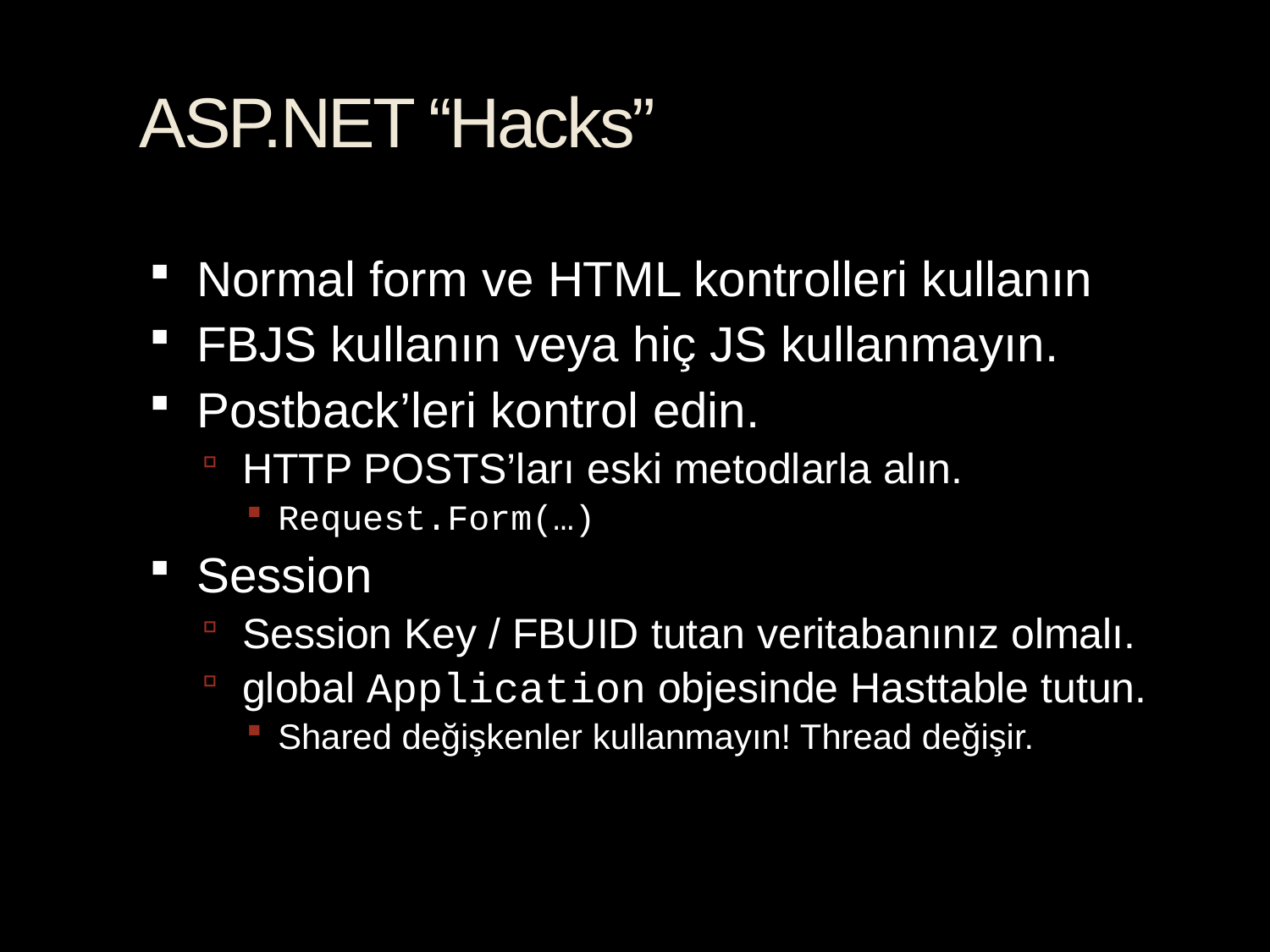

# ASP.NET “Hacks”
Normal form ve HTML kontrolleri kullanın
FBJS kullanın veya hiç JS kullanmayın.
Postback’leri kontrol edin.
HTTP POSTS’ları eski metodlarla alın.
Request.Form(…)
Session
Session Key / FBUID tutan veritabanınız olmalı.
global Application objesinde Hasttable tutun.
Shared değişkenler kullanmayın! Thread değişir.